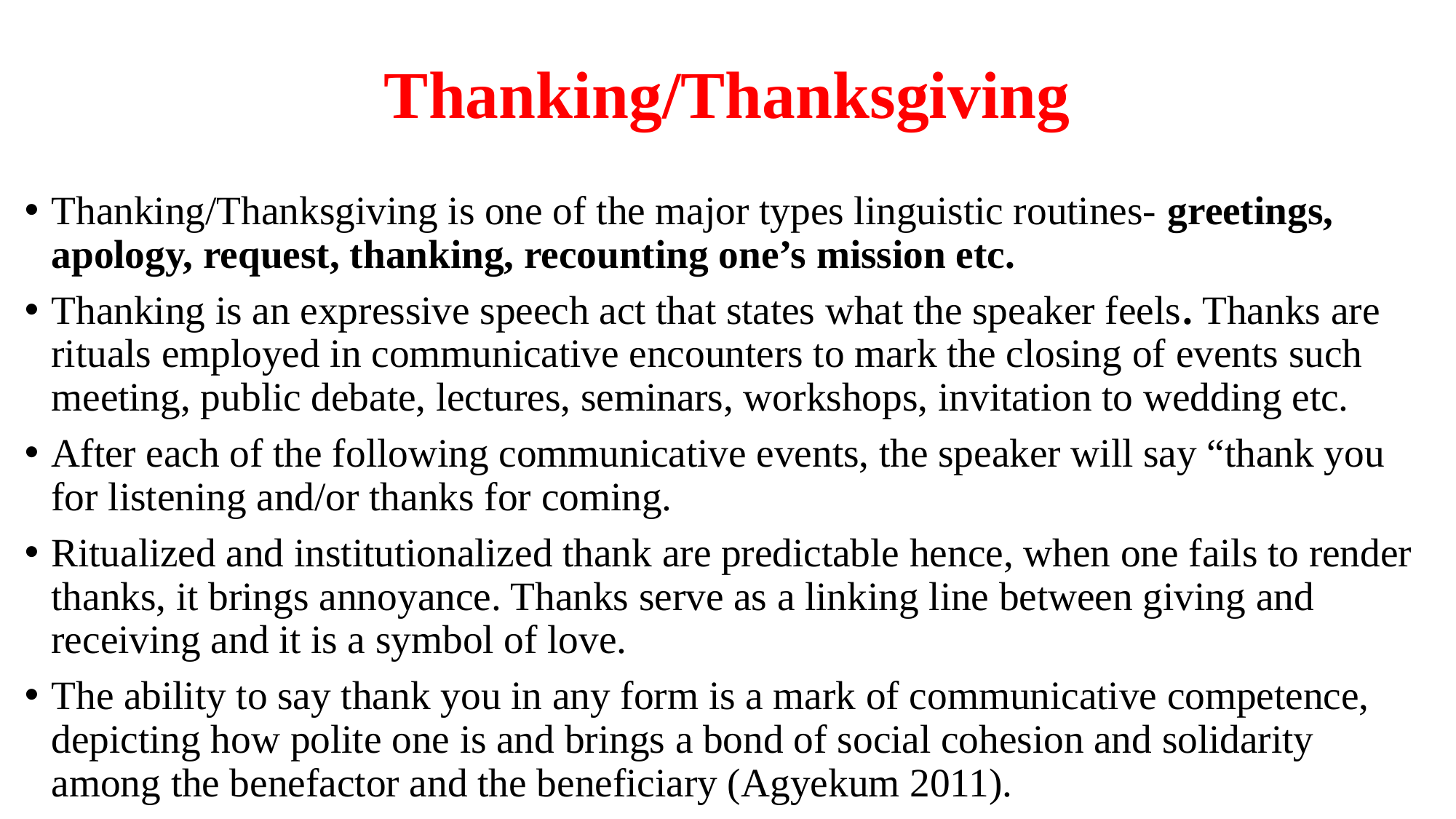

# Thanking/Thanksgiving
Thanking/Thanksgiving is one of the major types linguistic routines- greetings, apology, request, thanking, recounting one’s mission etc.
Thanking is an expressive speech act that states what the speaker feels. Thanks are rituals employed in communicative encounters to mark the closing of events such meeting, public debate, lectures, seminars, workshops, invitation to wedding etc.
After each of the following communicative events, the speaker will say “thank you for listening and/or thanks for coming.
Ritualized and institutionalized thank are predictable hence, when one fails to render thanks, it brings annoyance. Thanks serve as a linking line between giving and receiving and it is a symbol of love.
The ability to say thank you in any form is a mark of communicative competence, depicting how polite one is and brings a bond of social cohesion and solidarity among the benefactor and the beneficiary (Agyekum 2011).